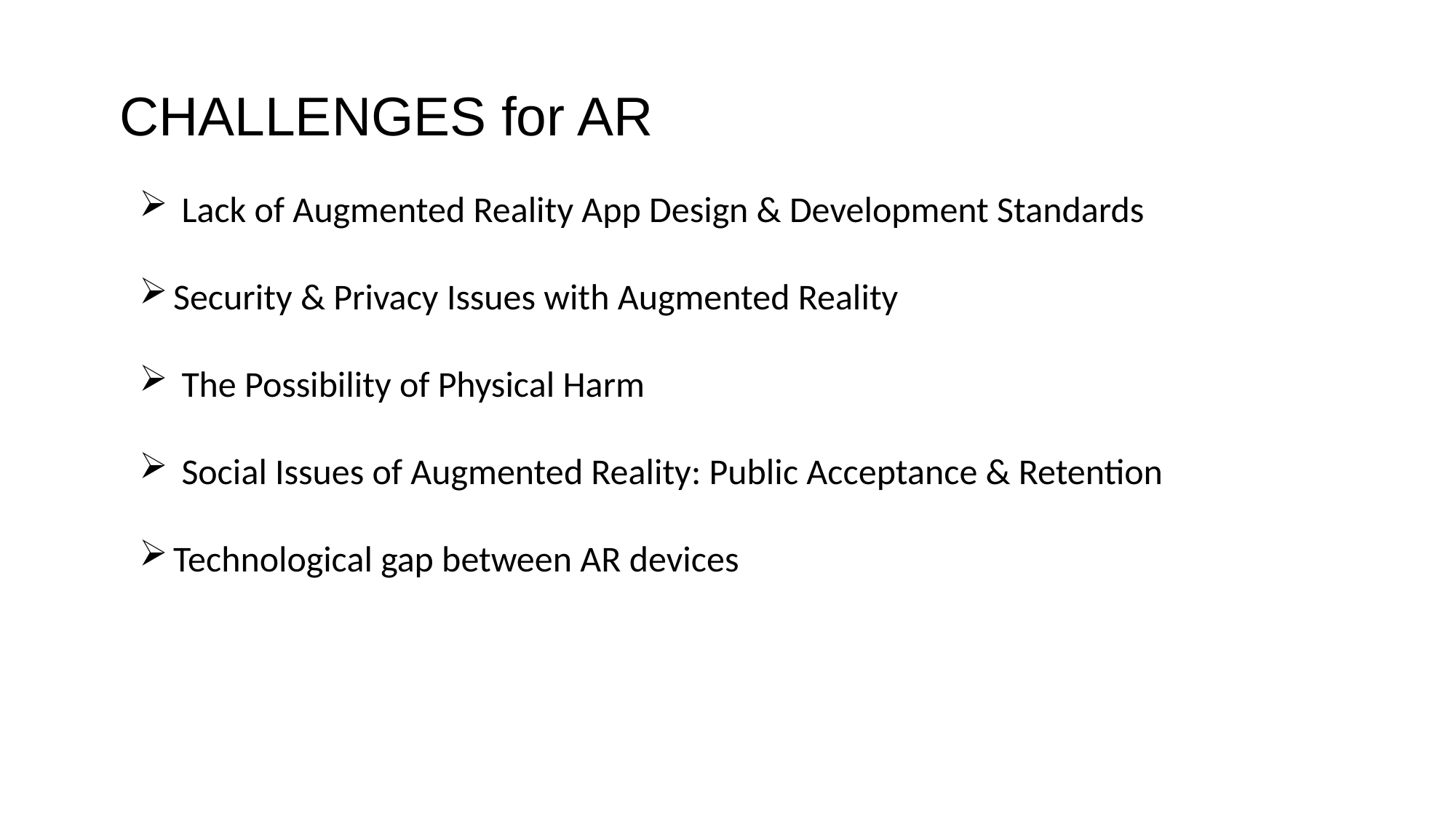

CHALLENGES for AR
 Lack of Augmented Reality App Design & Development Standards

Security & Privacy Issues with Augmented Reality

 The Possibility of Physical Harm

 Social Issues of Augmented Reality: Public Acceptance & Retention

Technological gap between AR devices